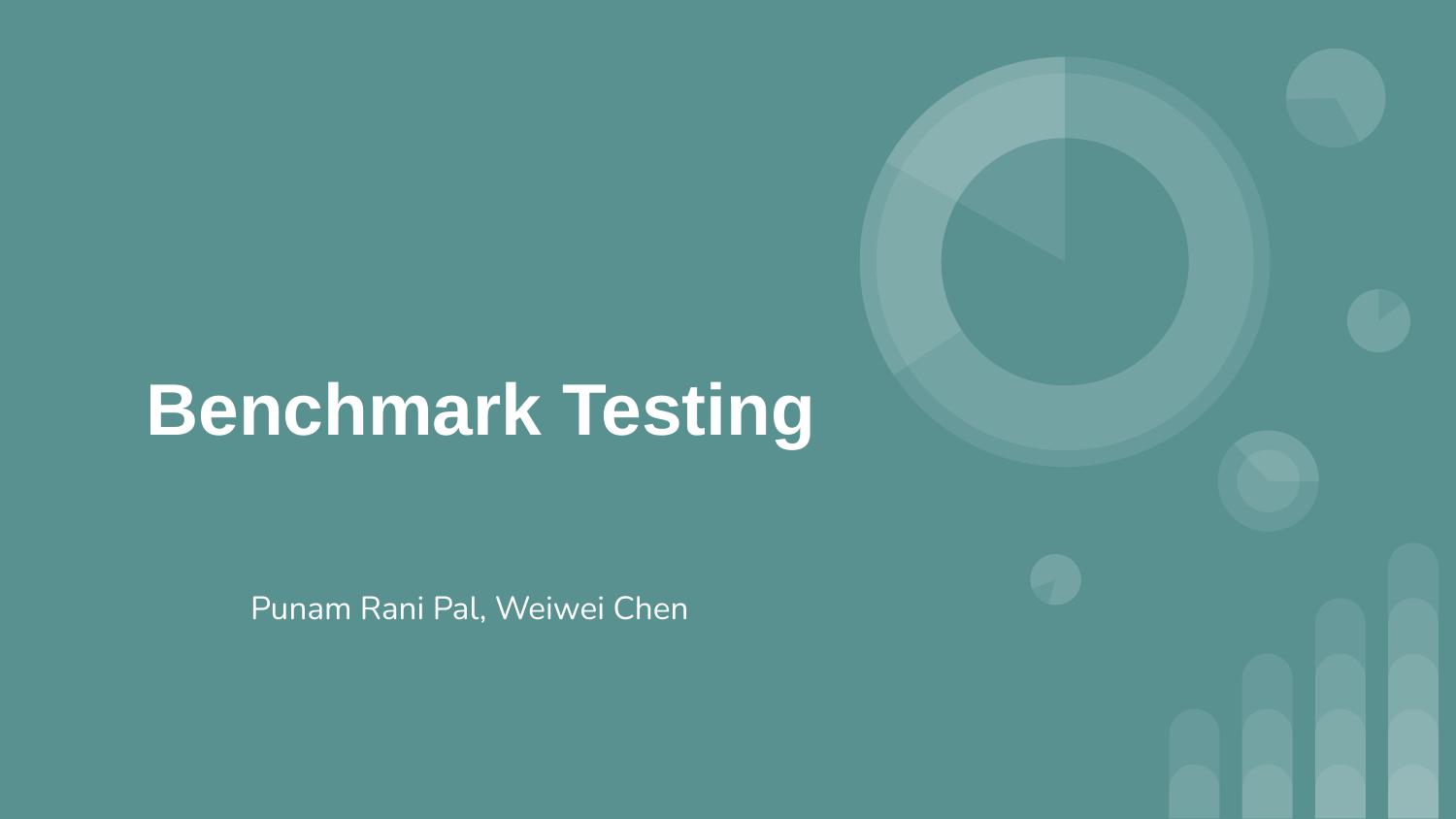

# Benchmark Testing
Punam Rani Pal, Weiwei Chen